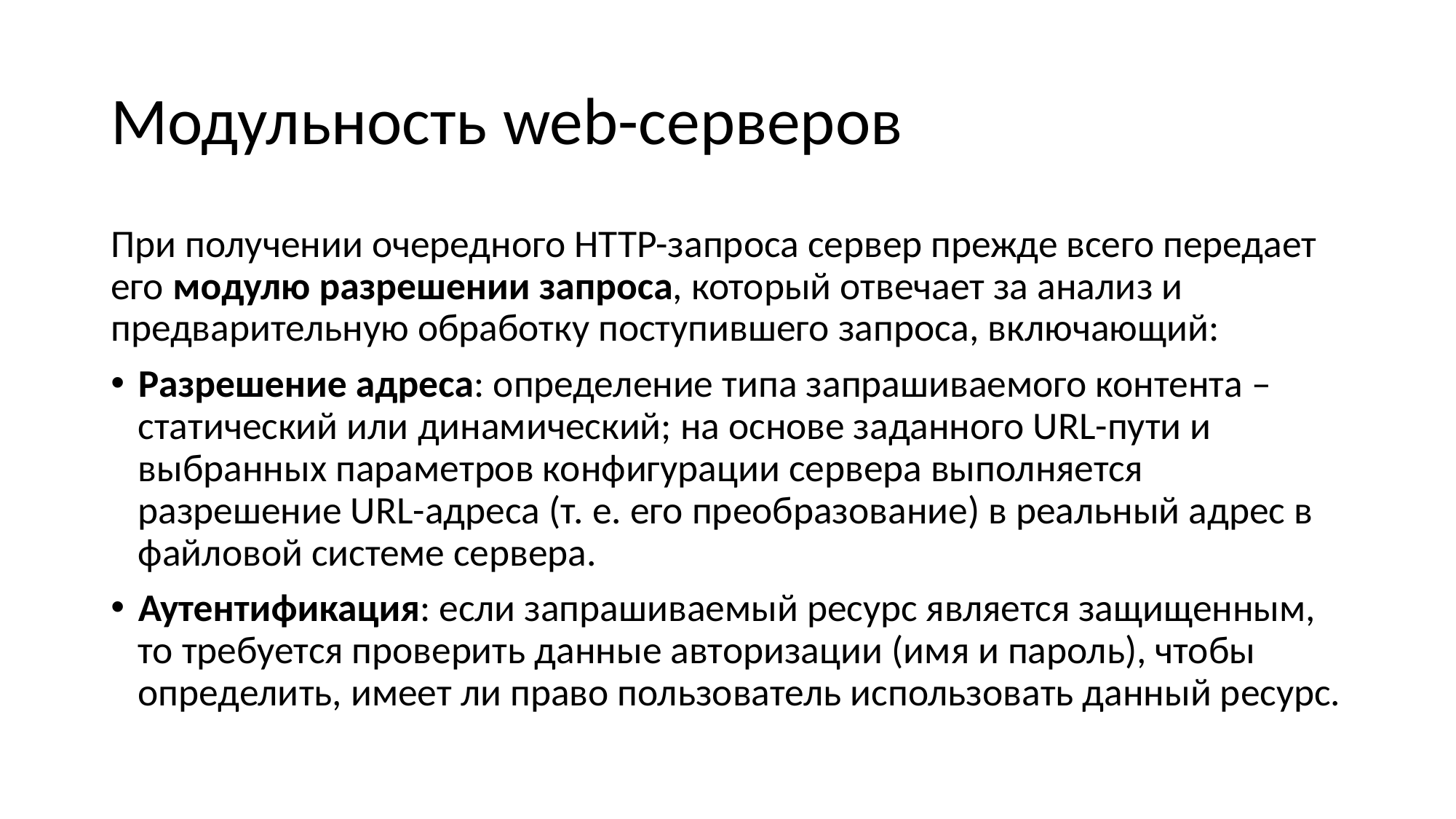

# Модульность web-серверов
При получении очередного HTTP-запроса сервер прежде всего передает его модулю разрешении запроса, который отвечает за анализ и предварительную обработку поступившего запроса, включающий:
Разрешение адреса: определение типа запрашиваемого контента – статический или динамический; на основе заданного URL-пути и выбранных параметров конфигурации сервера выполняется разрешение URL-адреса (т. е. его преобразование) в реальный адрес в файловой системе сервера.
Аутентификация: если запрашиваемый ресурс является защищенным, то требуется проверить данные авторизации (имя и пароль), чтобы определить, имеет ли право пользователь использовать данный ресурс.